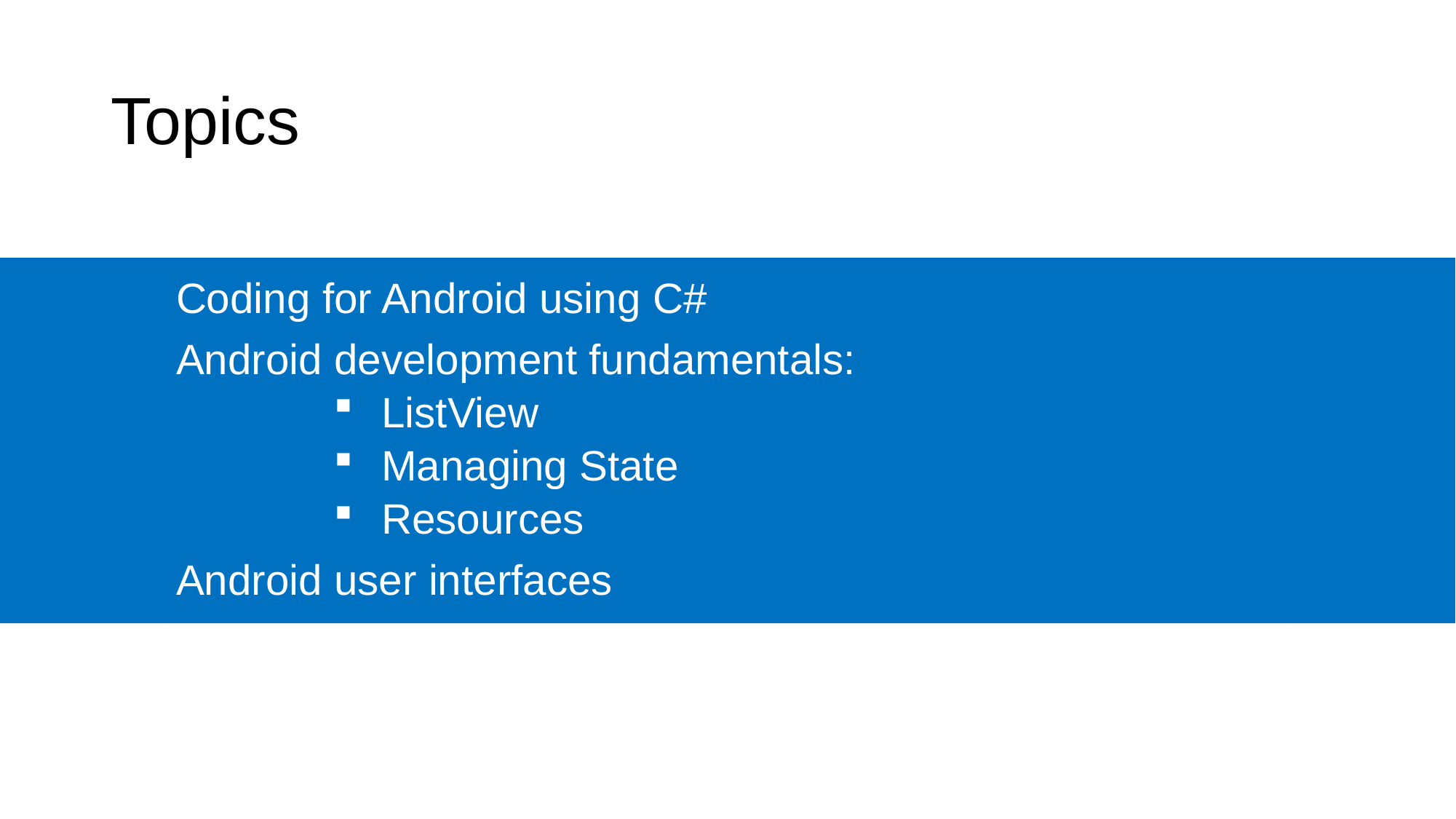

# Topics
Coding for Android using C#
Android development fundamentals:
ListView
Managing State
Resources
Android user interfaces